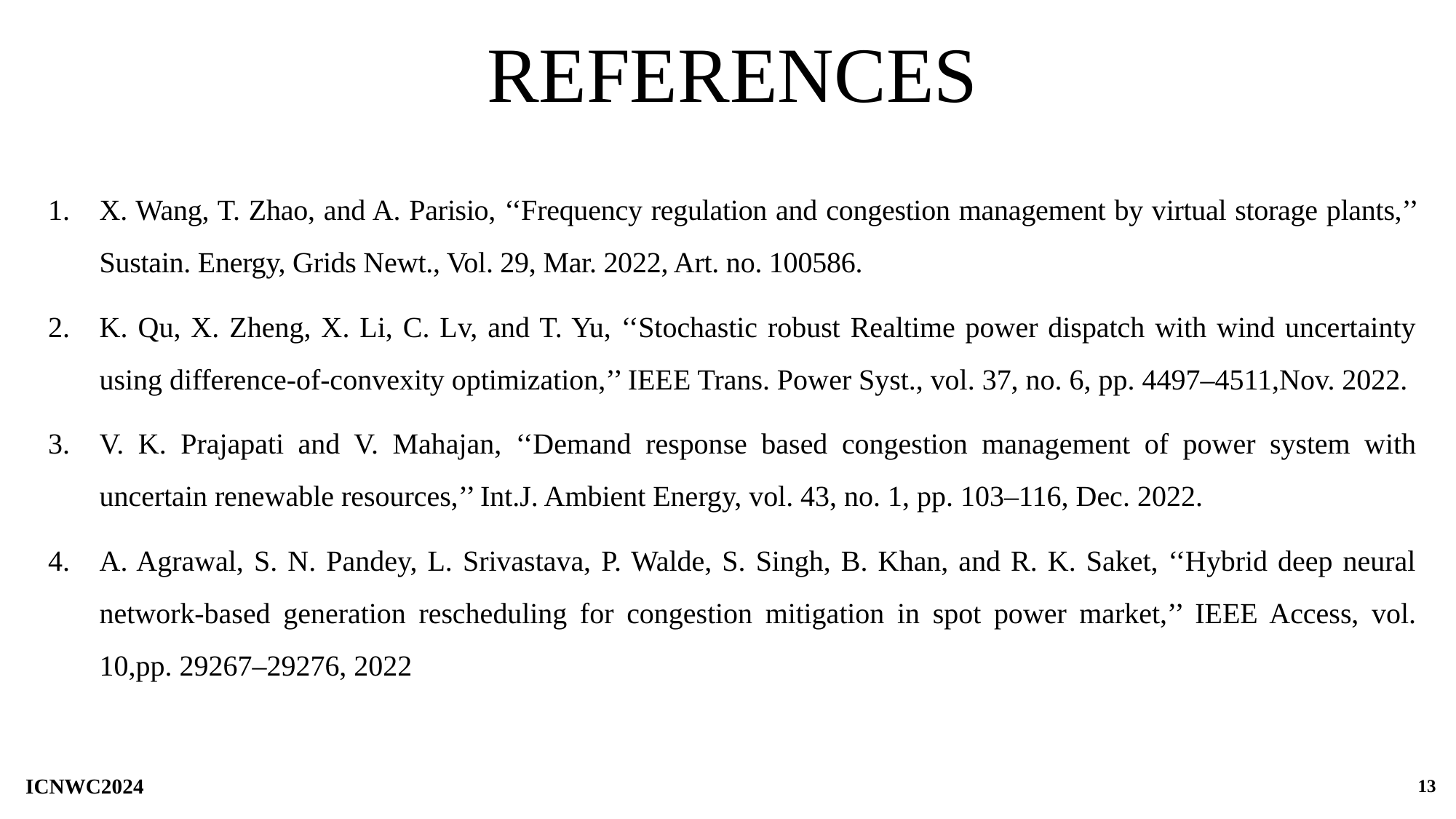

# REFERENCES
X. Wang, T. Zhao, and A. Parisio, ‘‘Frequency regulation and congestion management by virtual storage plants,’’ Sustain. Energy, Grids Newt., Vol. 29, Mar. 2022, Art. no. 100586.
K. Qu, X. Zheng, X. Li, C. Lv, and T. Yu, ‘‘Stochastic robust Realtime power dispatch with wind uncertainty using difference-of-convexity optimization,’’ IEEE Trans. Power Syst., vol. 37, no. 6, pp. 4497–4511,Nov. 2022.
V. K. Prajapati and V. Mahajan, ‘‘Demand response based congestion management of power system with uncertain renewable resources,’’ Int.J. Ambient Energy, vol. 43, no. 1, pp. 103–116, Dec. 2022.
A. Agrawal, S. N. Pandey, L. Srivastava, P. Walde, S. Singh, B. Khan, and R. K. Saket, ‘‘Hybrid deep neural network-based generation rescheduling for congestion mitigation in spot power market,’’ IEEE Access, vol. 10,pp. 29267–29276, 2022
13
ICNWC2024